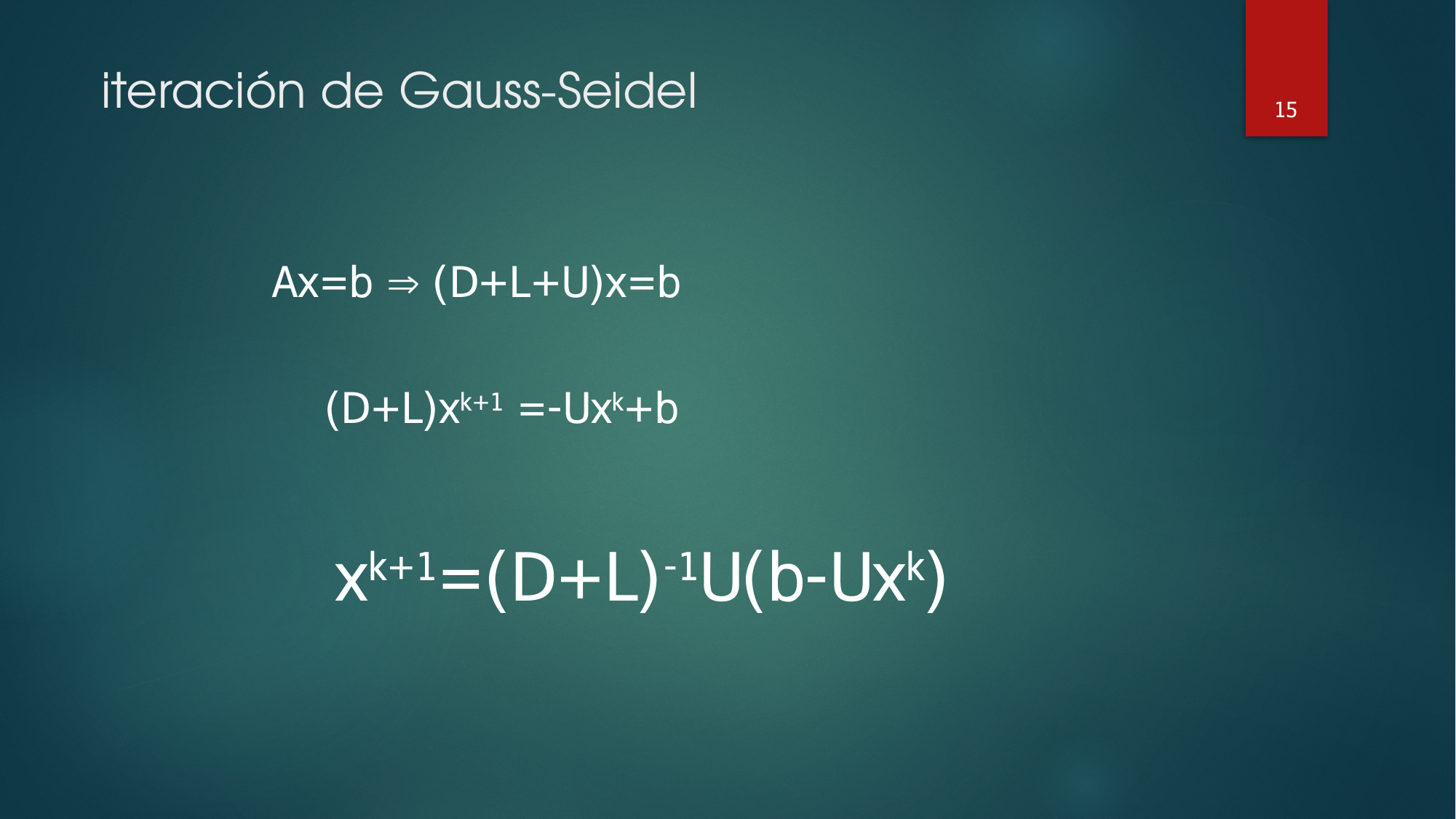

15
# iteración de Gauss-Seidel
Ax=b ⇒ (D+L+U)x=b
(D+L)xk+1 =-Uxk+b
xk+1=(D+L)-1U(b-Uxk)